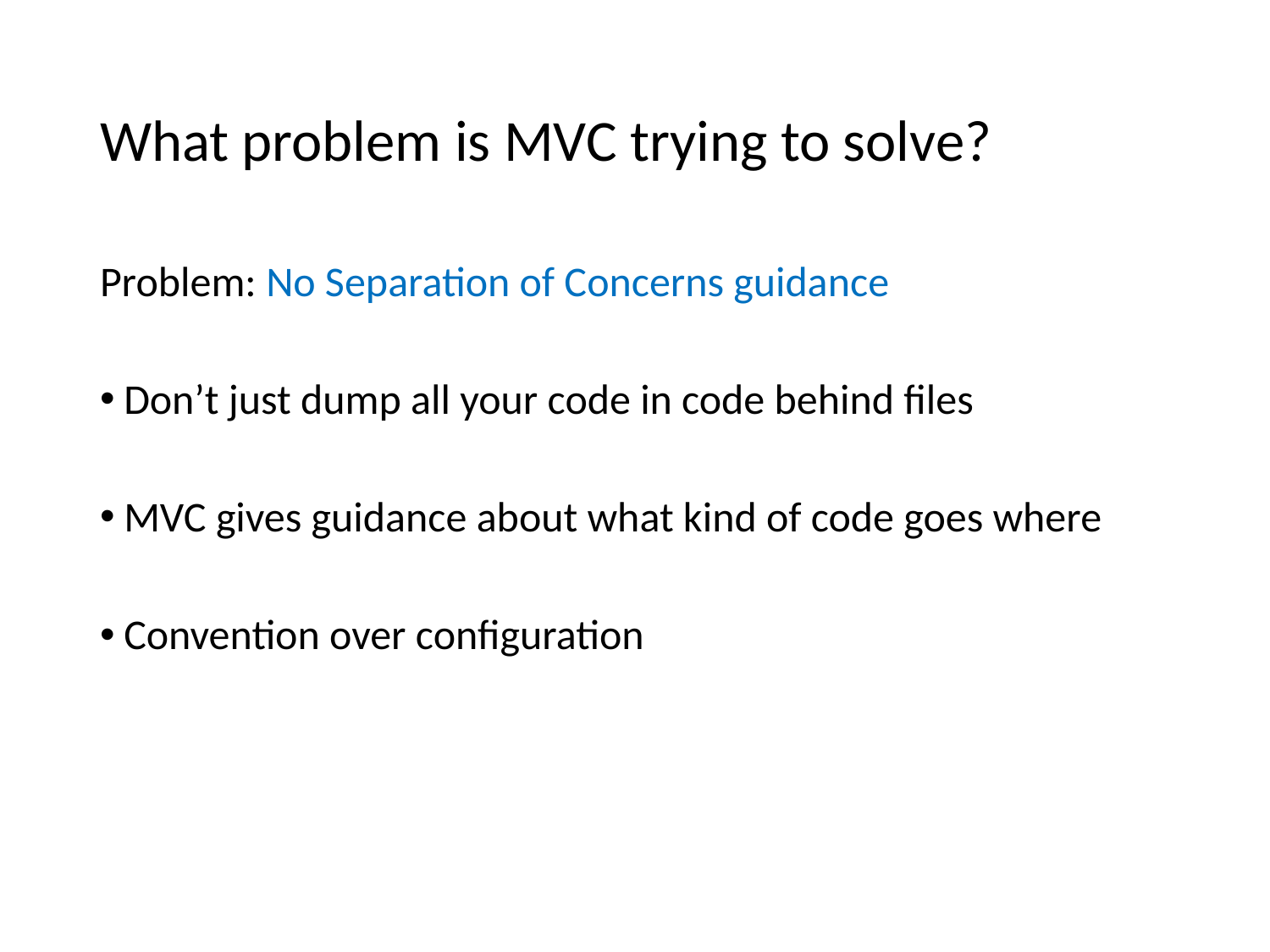

# What problem is MVC trying to solve?
Problem: No Separation of Concerns guidance

Don’t just dump all your code in code behind files

MVC gives guidance about what kind of code goes where

Convention over configuration